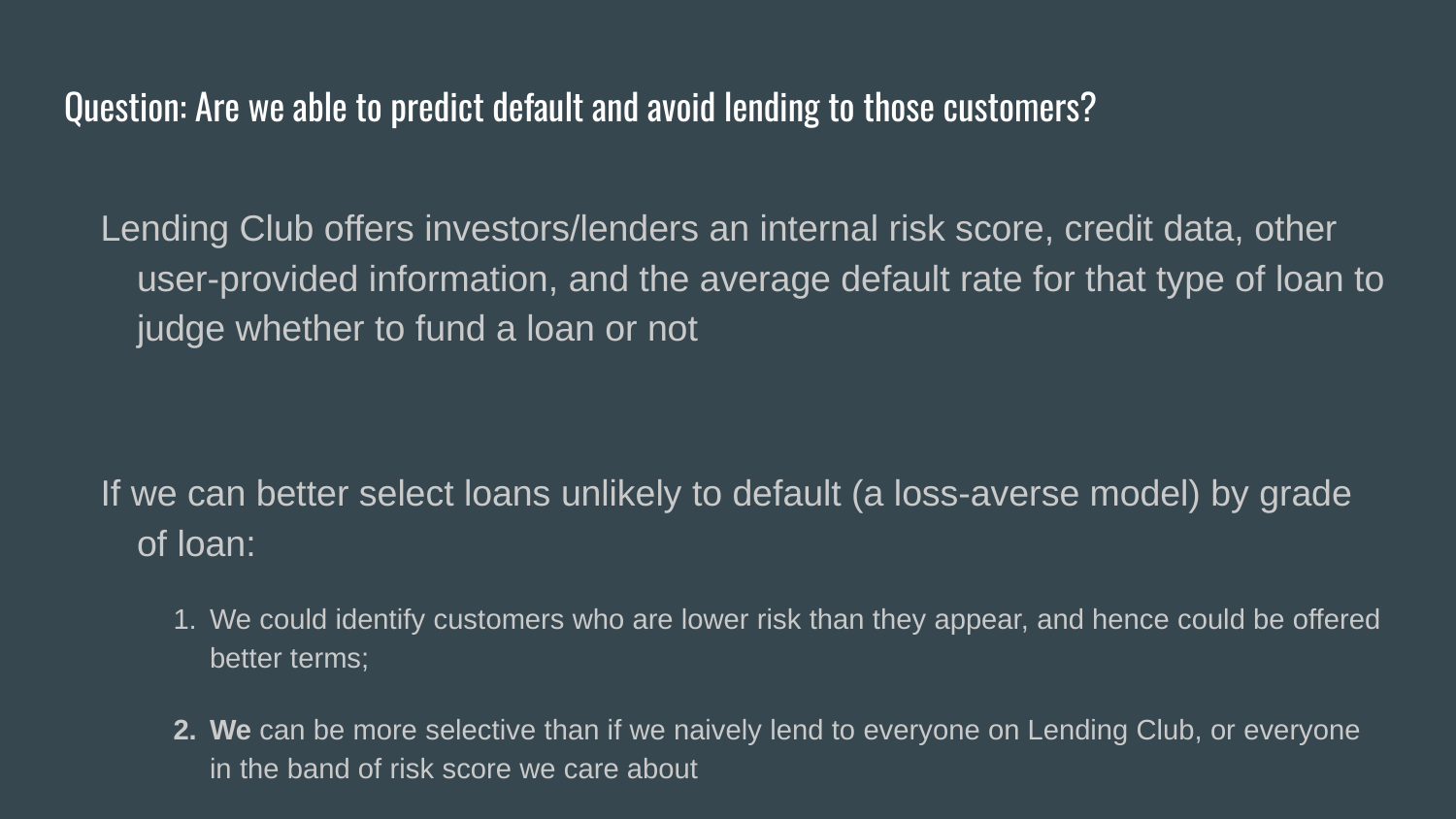

# Question: Are we able to predict default and avoid lending to those customers?
Lending Club offers investors/lenders an internal risk score, credit data, other user-provided information, and the average default rate for that type of loan to judge whether to fund a loan or not

If we can better select loans unlikely to default (a loss-averse model) by grade of loan:
We could identify customers who are lower risk than they appear, and hence could be offered better terms;
We can be more selective than if we naively lend to everyone on Lending Club, or everyone in the band of risk score we care about